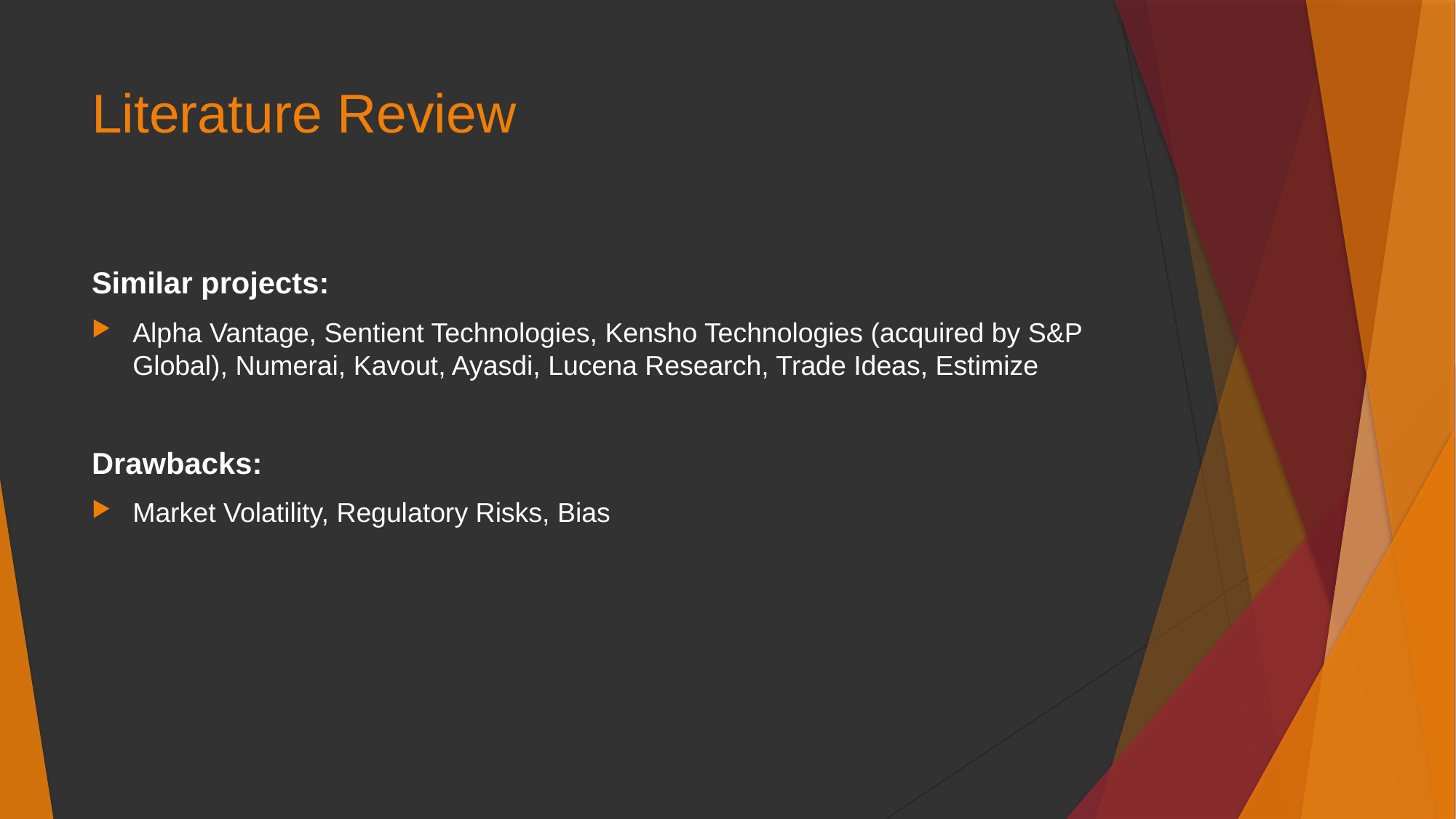

# Literature Review
Similar projects:
Alpha Vantage, Sentient Technologies, Kensho Technologies (acquired by S&P Global), Numerai, Kavout, Ayasdi, Lucena Research, Trade Ideas, Estimize

Drawbacks:
Market Volatility, Regulatory Risks, Bias